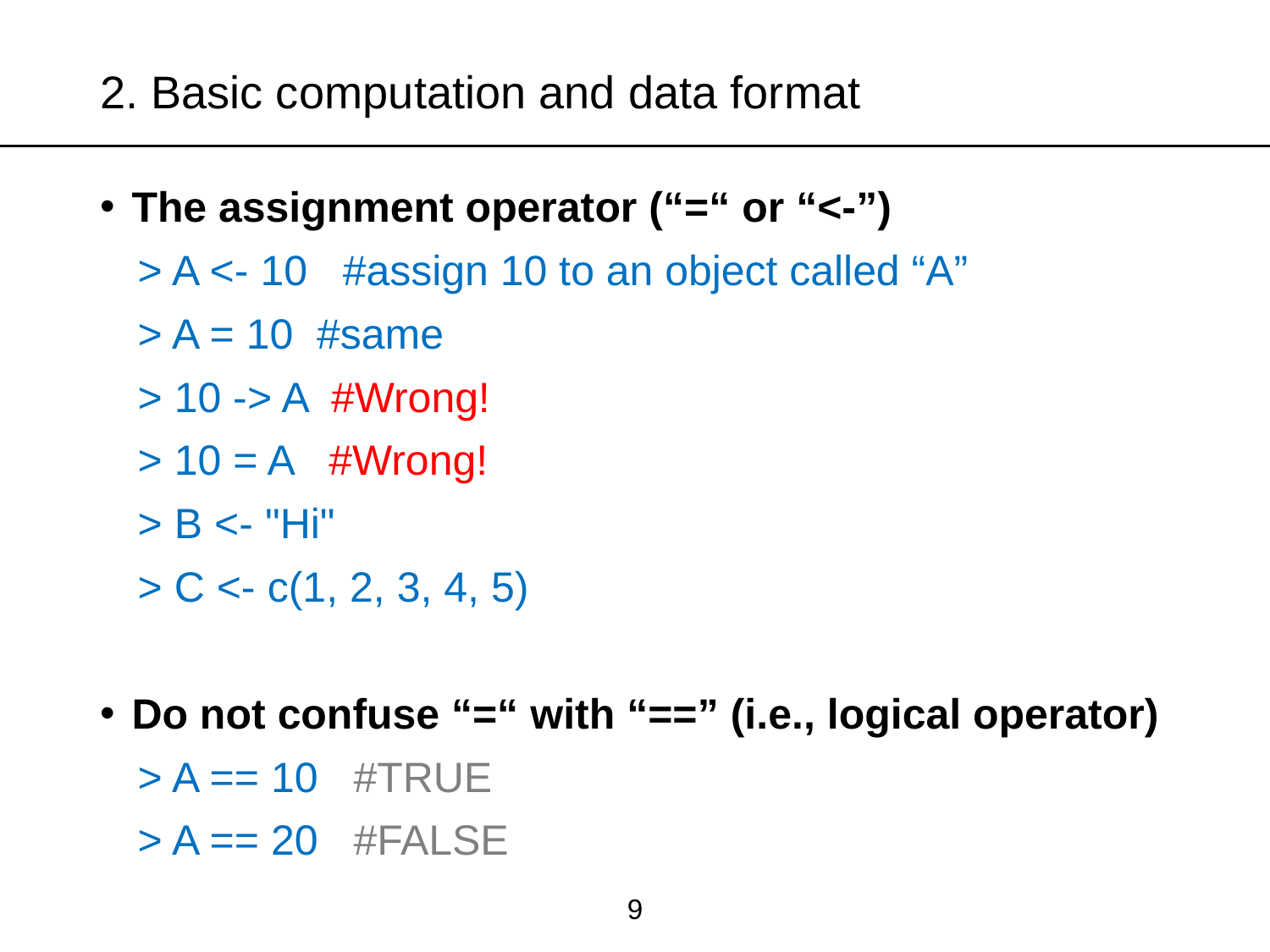

# 2. Basic computation and data format
The assignment operator (“=“ or “<-”)
> A <- 10   #assign 10 to an object called “A”
> A = 10  #same
> 10 -> A  #Wrong!
> 10 = A   #Wrong!
> B <- "Hi"
> C <- c(1, 2, 3, 4, 5)

Do not confuse “=“ with “==” (i.e., logical operator)
> A == 10   #TRUE
> A == 20   #FALSE

9